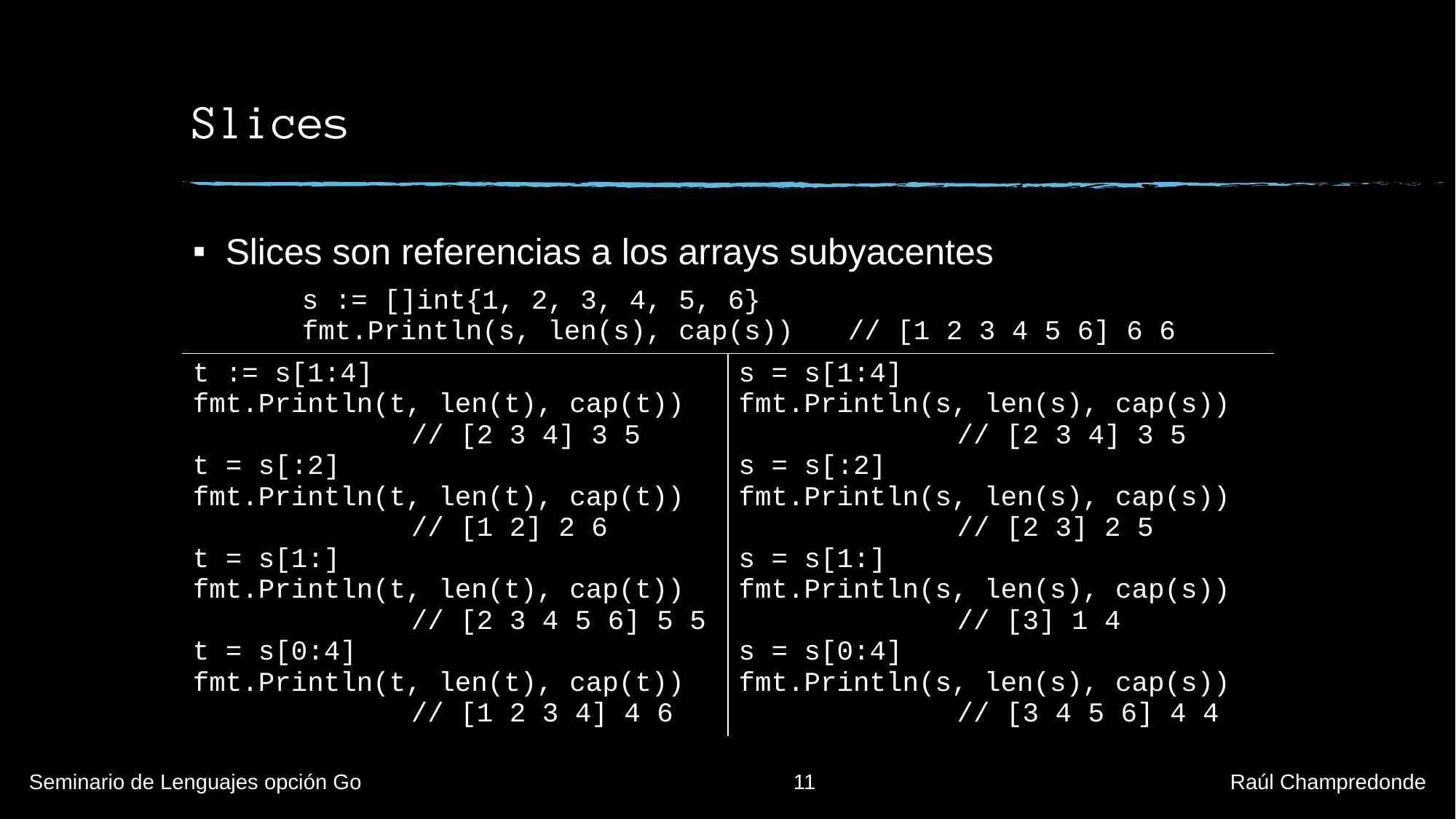

# Slices
Slices son referencias a los arrays subyacentes
| s := []int{1, 2, 3, 4, 5, 6} fmt.Println(s, len(s), cap(s)) // [1 2 3 4 5 6] 6 6 |  |
| --- | --- |
| t := s[1:4] fmt.Println(t, len(t), cap(t)) // [2 3 4] 3 5 t = s[:2] fmt.Println(t, len(t), cap(t)) // [1 2] 2 6 t = s[1:] fmt.Println(t, len(t), cap(t)) // [2 3 4 5 6] 5 5 t = s[0:4] fmt.Println(t, len(t), cap(t)) // [1 2 3 4] 4 6 | s = s[1:4] fmt.Println(s, len(s), cap(s)) // [2 3 4] 3 5 s = s[:2] fmt.Println(s, len(s), cap(s)) // [2 3] 2 5 s = s[1:] fmt.Println(s, len(s), cap(s)) // [3] 1 4 s = s[0:4] fmt.Println(s, len(s), cap(s)) // [3 4 5 6] 4 4 |
Seminario de Lenguajes opción Go				11				Raúl Champredonde